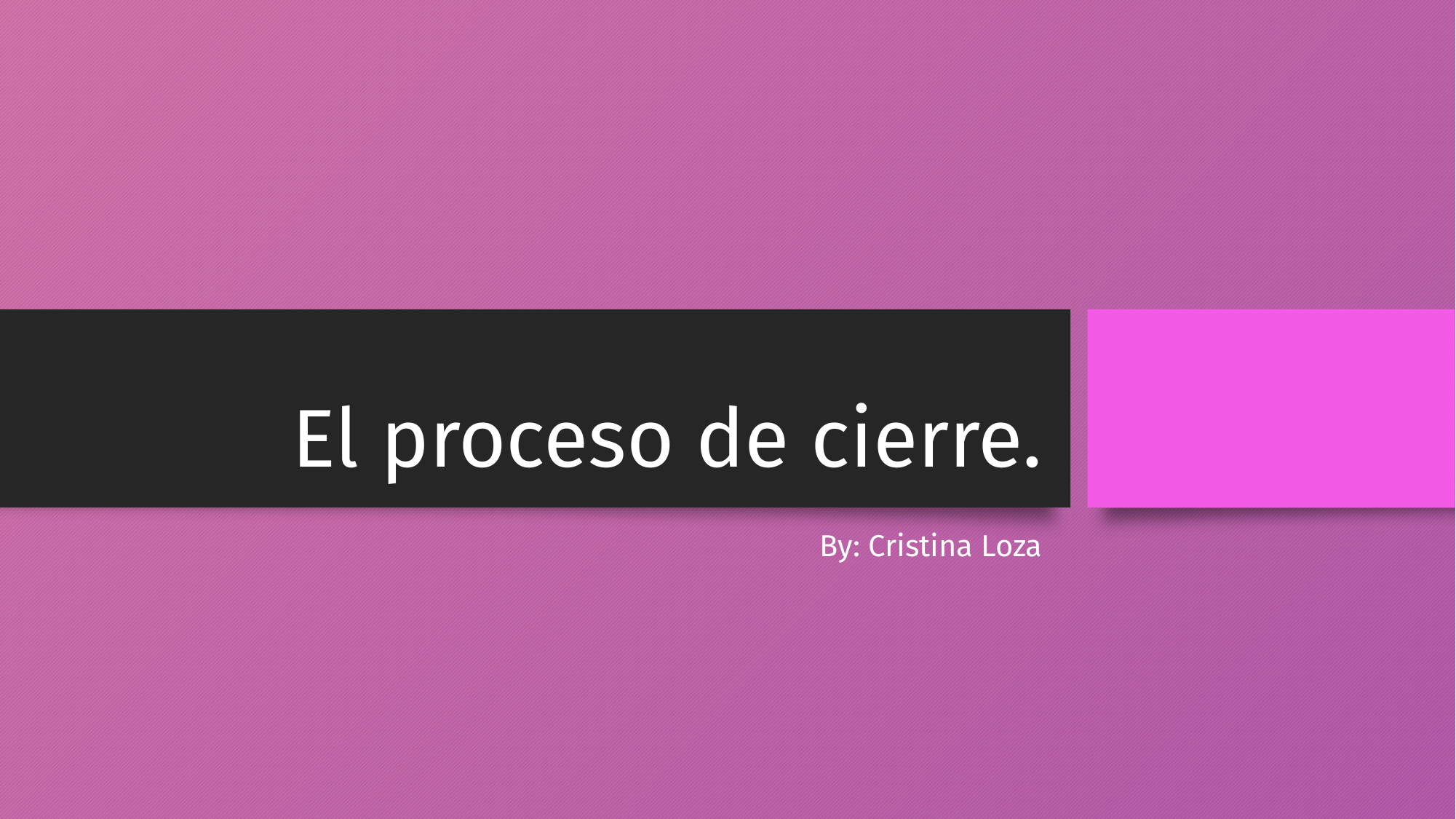

# El proceso de cierre.
By: Cristina Loza